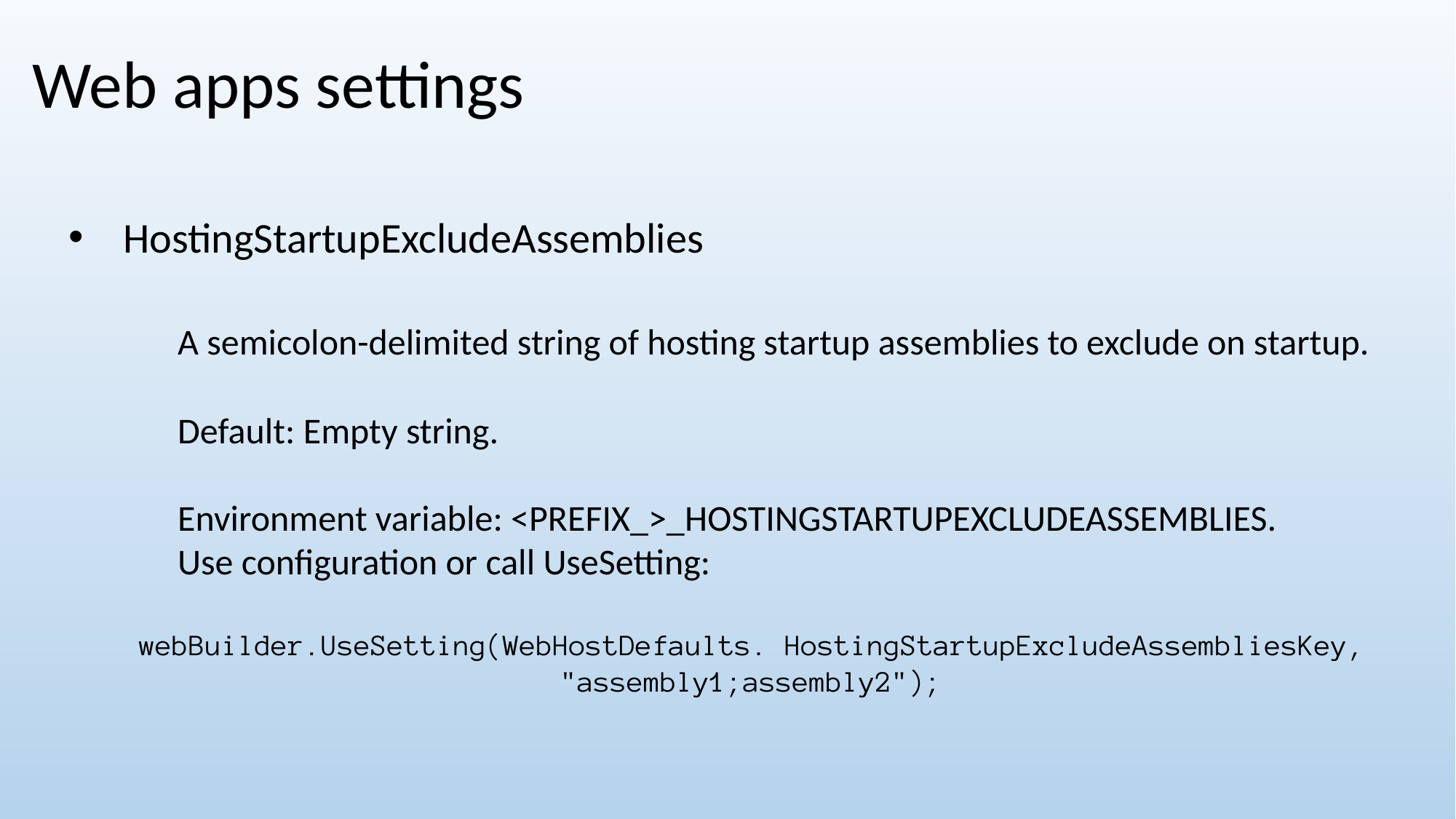

# Web apps settings
HostingStartupExcludeAssemblies

	A semicolon-delimited string of hosting startup assemblies to exclude on startup.

	Default: Empty string.

	Environment variable: <PREFIX_>_HOSTINGSTARTUPEXCLUDEASSEMBLIES.
	Use configuration or call UseSetting:

webBuilder.UseSetting(WebHostDefaults. HostingStartupExcludeAssembliesKey, "assembly1;assembly2");